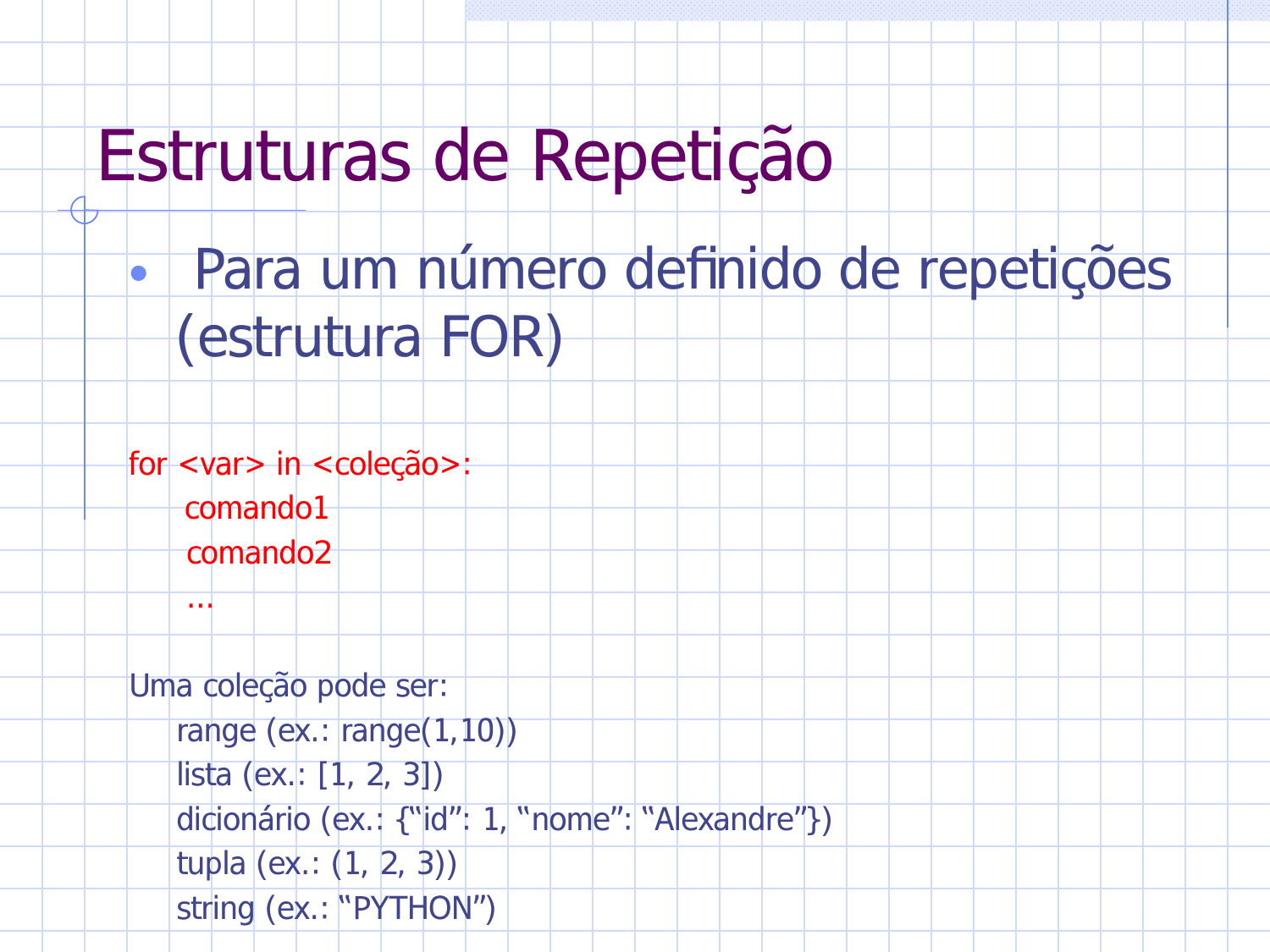

# Estruturas de Repetição
 Para um número definido de repetições (estrutura FOR)

for <var> in <coleção>:
	 comando1
	 comando2
	 ...

Uma coleção pode ser:
	range (ex.: range(1,10))
	lista (ex.: [1, 2, 3])
	dicionário (ex.: {“id”: 1, “nome”: “Alexandre”})
	tupla (ex.: (1, 2, 3))
	string (ex.: “PYTHON”)